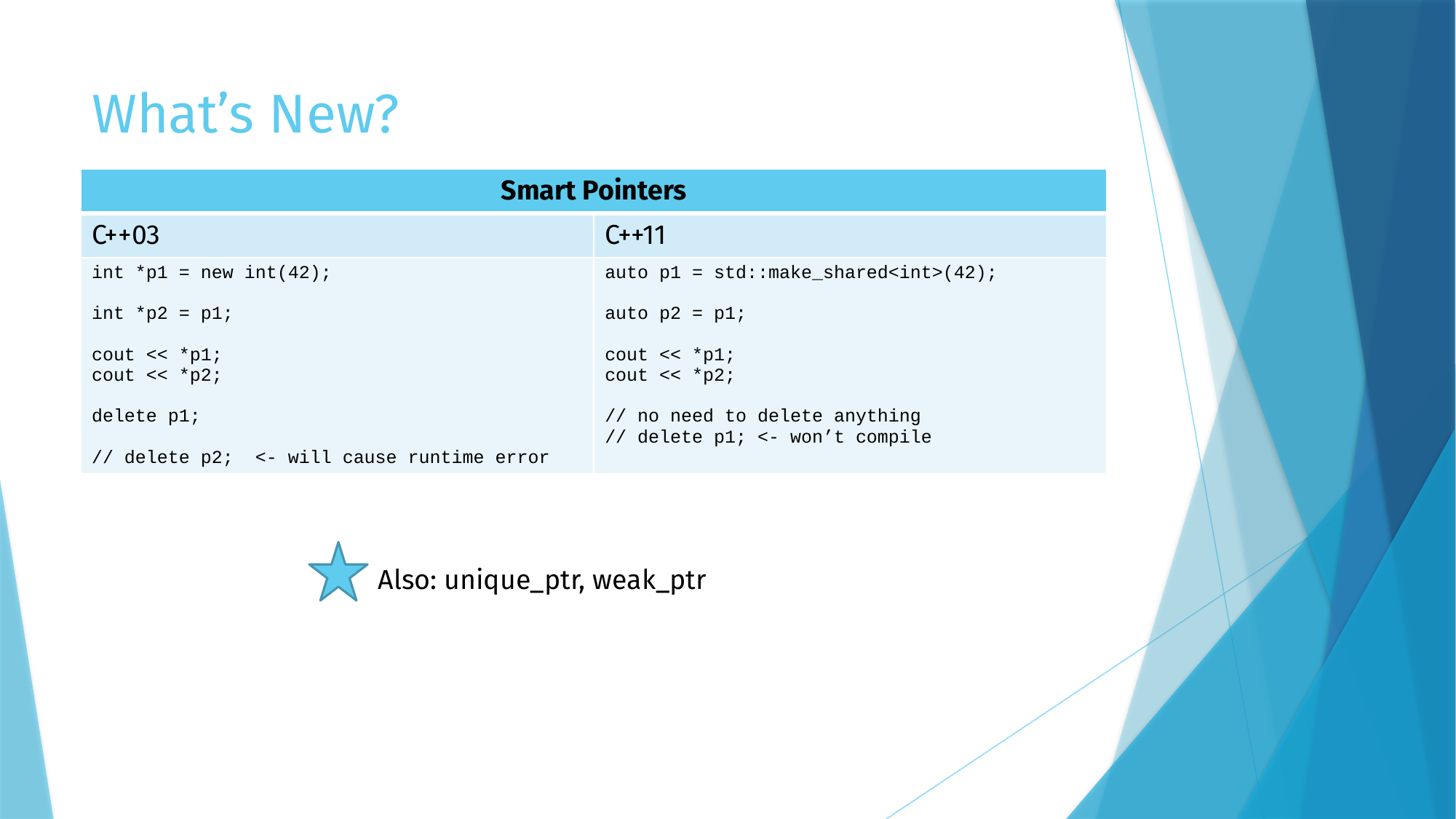

# What’s New?
| Smart Pointers |  |
| --- | --- |
| C++03 | C++11 |
| int \*p1 = new int(42); int \*p2 = p1; cout << \*p1; cout << \*p2; delete p1; // delete p2; <- will cause runtime error | auto p1 = std::make\_shared<int>(42); auto p2 = p1; cout << \*p1; cout << \*p2; // no need to delete anything // delete p1; <- won’t compile |

Also: unique_ptr, weak_ptr